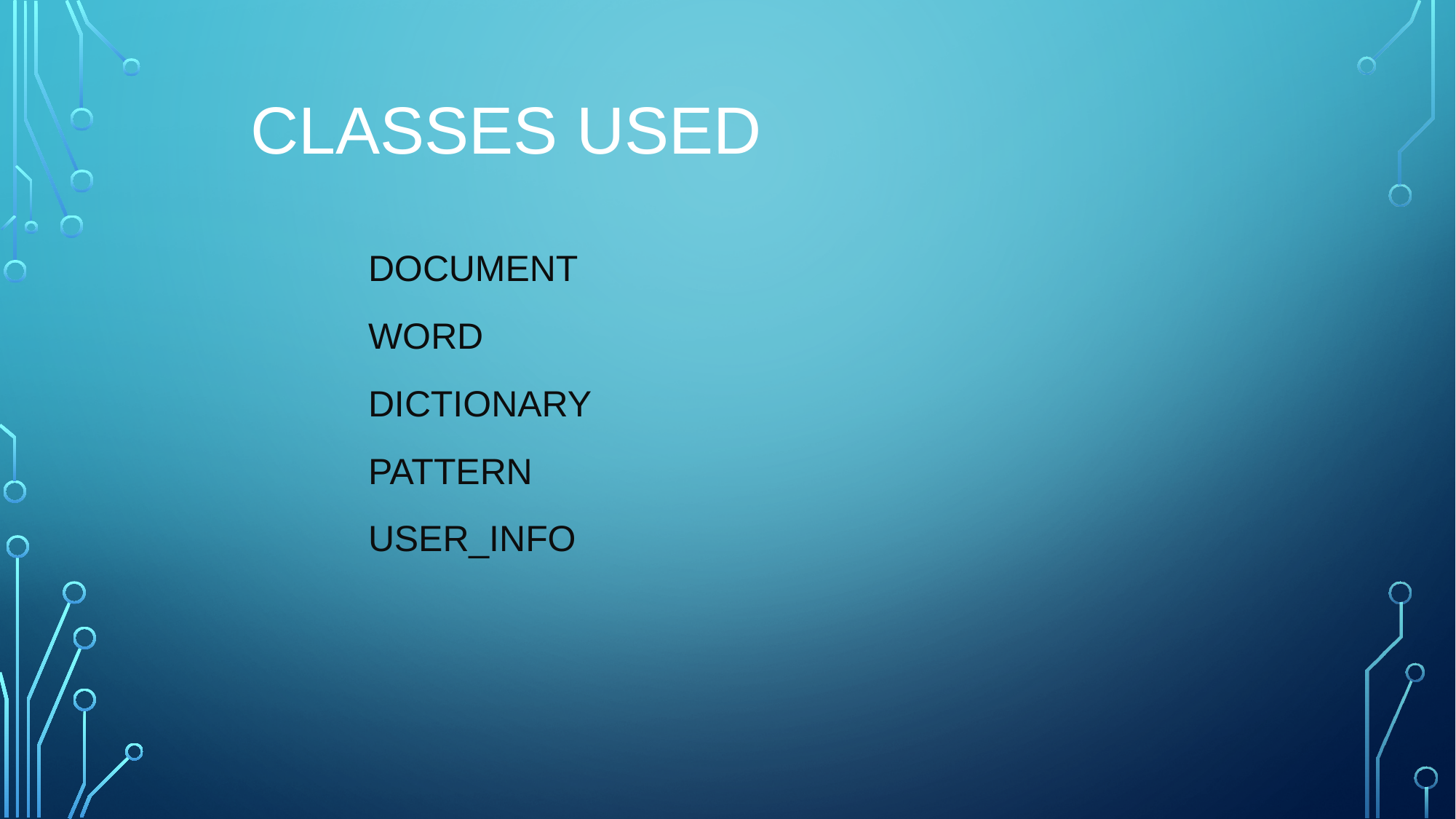

# Classes used
DOCUMENT
WORD
DICTIONARY
PATTERN
USER_INFO